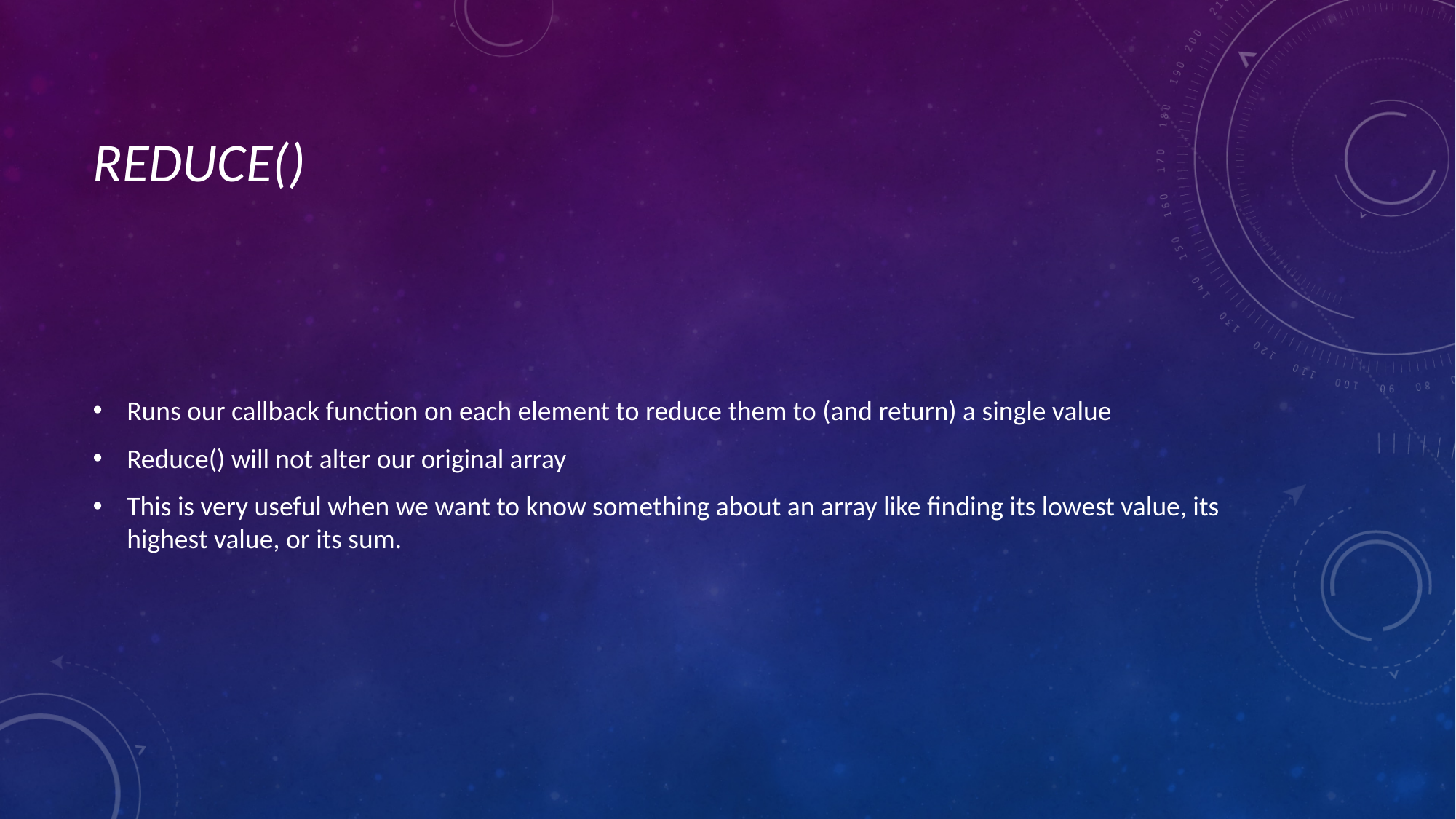

# Reduce()
Runs our callback function on each element to reduce them to (and return) a single value
Reduce() will not alter our original array
This is very useful when we want to know something about an array like finding its lowest value, its highest value, or its sum.